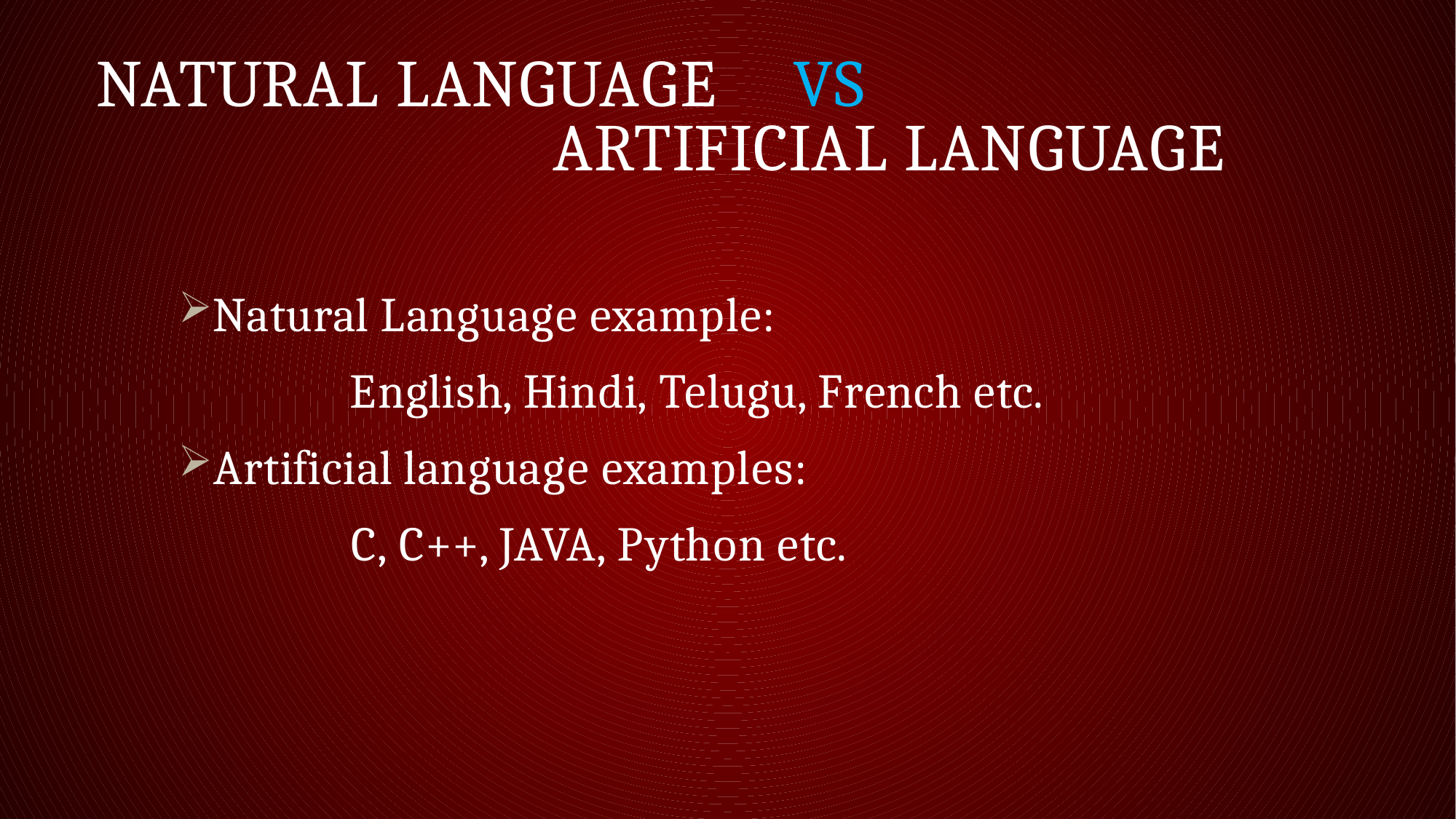

# Natural language     vs artificial language
Natural Language example:
                English, Hindi, Telugu, French etc.
Artificial language examples:
                C, C++, JAVA, Python etc.